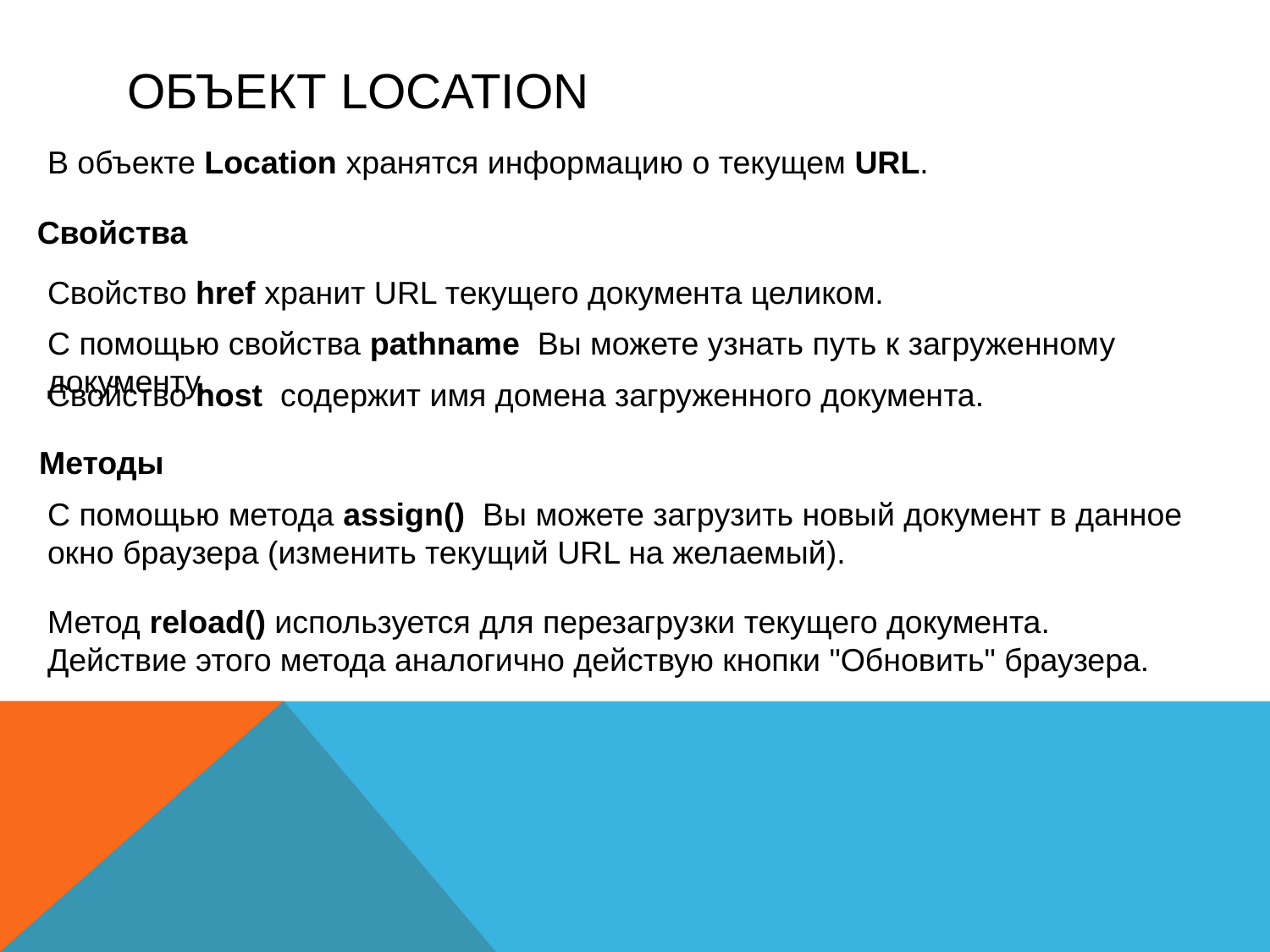

# Объект Location
В объекте Location хранятся информацию о текущем URL.
Свойства
Свойство href хранит URL текущего документа целиком.
С помощью свойства pathname  Вы можете узнать путь к загруженному документу.
Свойство host  содержит имя домена загруженного документа.
Методы
С помощью метода assign()  Вы можете загрузить новый документ в данное окно браузера (изменить текущий URL на желаемый).
Метод reload() используется для перезагрузки текущего документа.
Действие этого метода аналогично действую кнопки "Обновить" браузера.